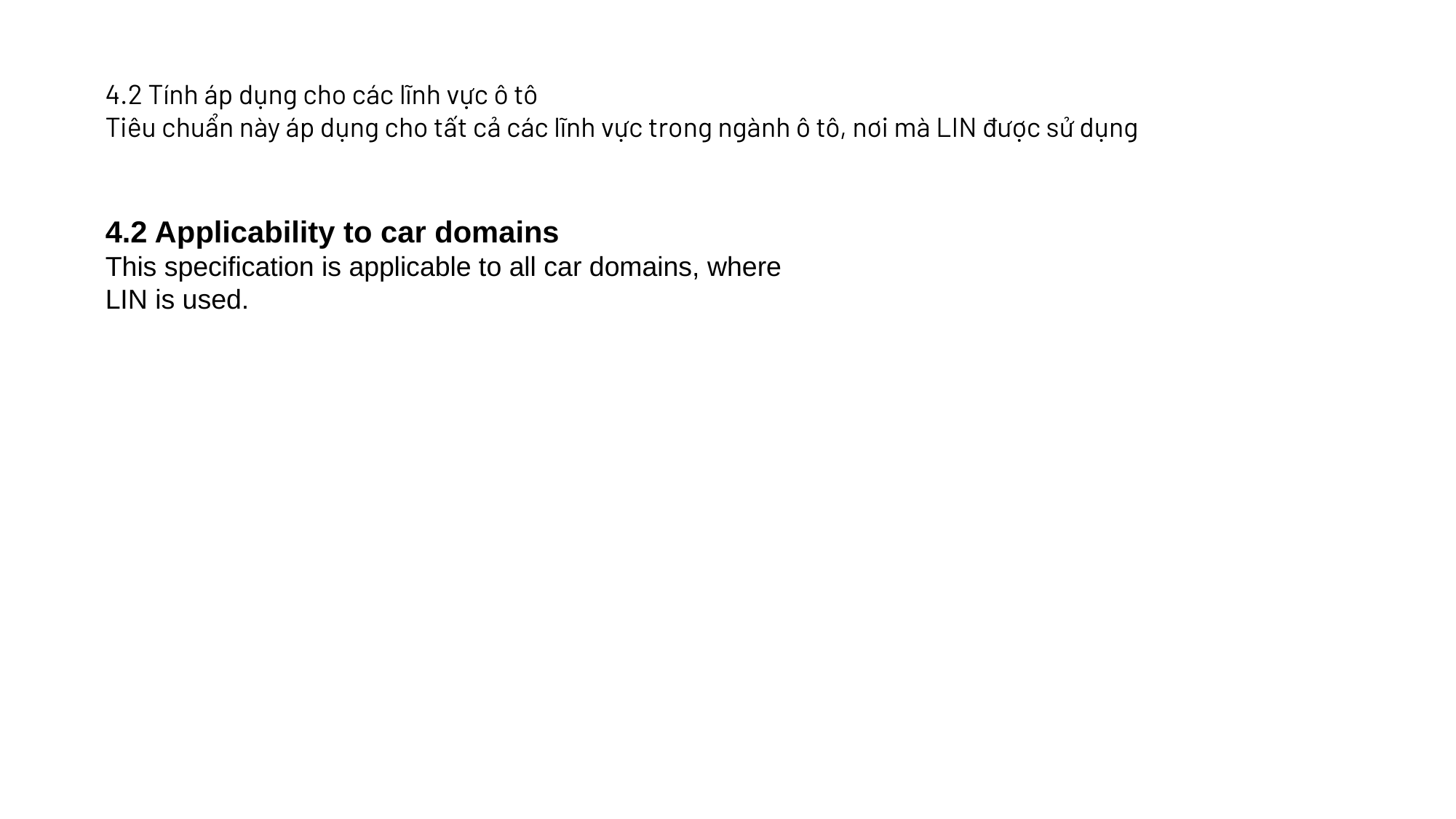

4.2 Tính áp dụng cho các lĩnh vực ô tô
Tiêu chuẩn này áp dụng cho tất cả các lĩnh vực trong ngành ô tô, nơi mà LIN được sử dụng
4.2 Applicability to car domains
This specification is applicable to all car domains, where LIN is used.